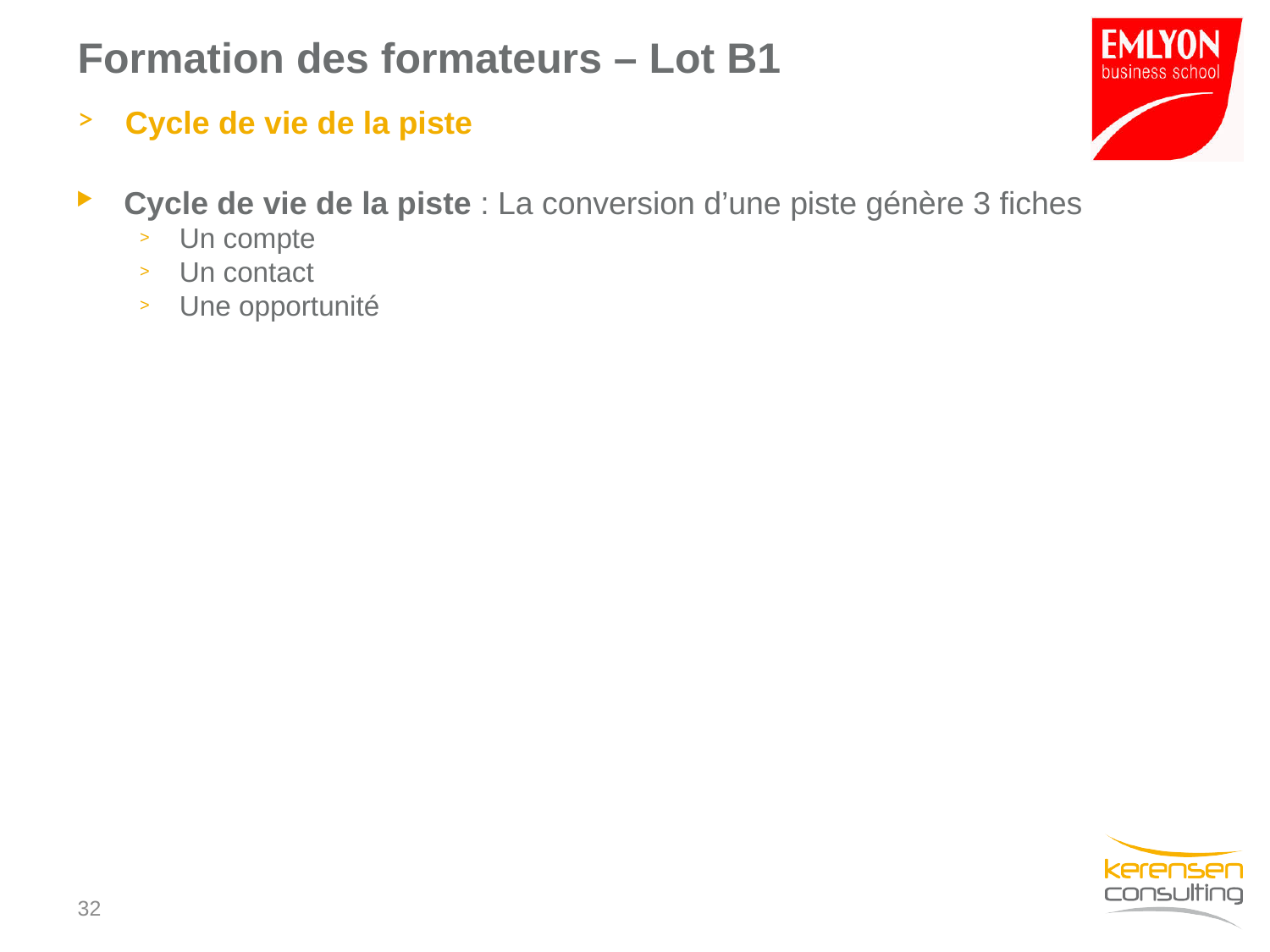

# Formation des formateurs – Lot B1
Cycle de vie de la piste
Cycle de vie de la piste : La conversion d’une piste génère 3 fiches
Un compte
Un contact
Une opportunité

32